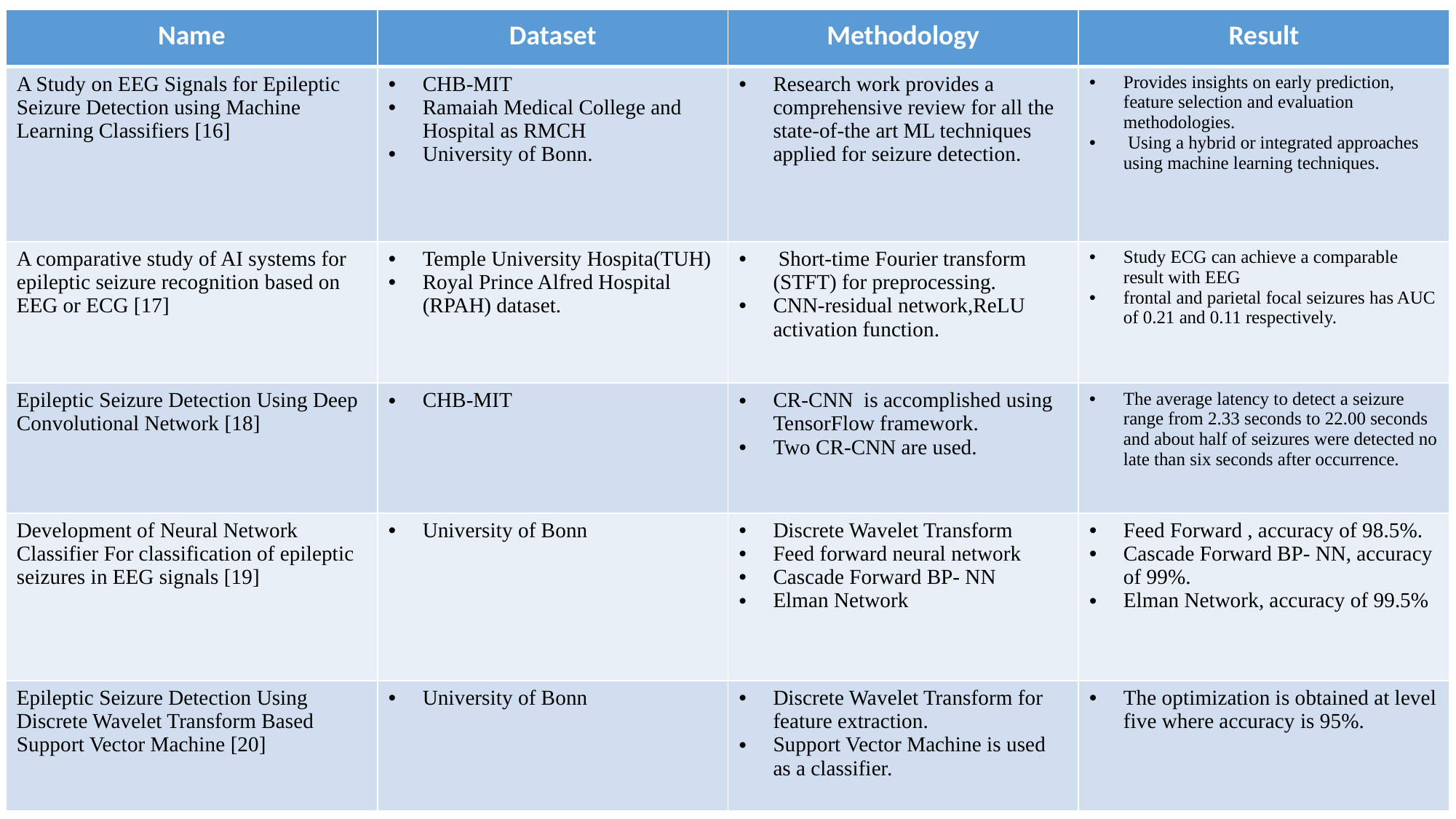

| Name | Dataset | Methodology | Result |
| --- | --- | --- | --- |
| A Study on EEG Signals for Epileptic Seizure Detection using Machine Learning Classifiers [16] | CHB-MIT Ramaiah Medical College and Hospital as RMCH University of Bonn. | Research work provides a comprehensive review for all the state-of-the art ML techniques applied for seizure detection. | Provides insights on early prediction, feature selection and evaluation methodologies. Using a hybrid or integrated approaches using machine learning techniques. |
| A comparative study of AI systems for epileptic seizure recognition based on EEG or ECG [17] | Temple University Hospita(TUH) Royal Prince Alfred Hospital (RPAH) dataset. | Short-time Fourier transform (STFT) for preprocessing. CNN-residual network,ReLU activation function. | Study ECG can achieve a comparable result with EEG frontal and parietal focal seizures has AUC of 0.21 and 0.11 respectively. |
| Epileptic Seizure Detection Using Deep Convolutional Network [18] | CHB-MIT | CR-CNN is accomplished using TensorFlow framework. Two CR-CNN are used. | The average latency to detect a seizure range from 2.33 seconds to 22.00 seconds and about half of seizures were detected no late than six seconds after occurrence. |
| Development of Neural Network Classifier For classification of epileptic seizures in EEG signals [19] | University of Bonn | Discrete Wavelet Transform Feed forward neural network Cascade Forward BP- NN Elman Network | Feed Forward , accuracy of 98.5%. Cascade Forward BP- NN, accuracy of 99%. Elman Network, accuracy of 99.5% |
| Epileptic Seizure Detection Using Discrete Wavelet Transform Based Support Vector Machine [20] | University of Bonn | Discrete Wavelet Transform for feature extraction. Support Vector Machine is used as a classifier. | The optimization is obtained at level five where accuracy is 95%. |